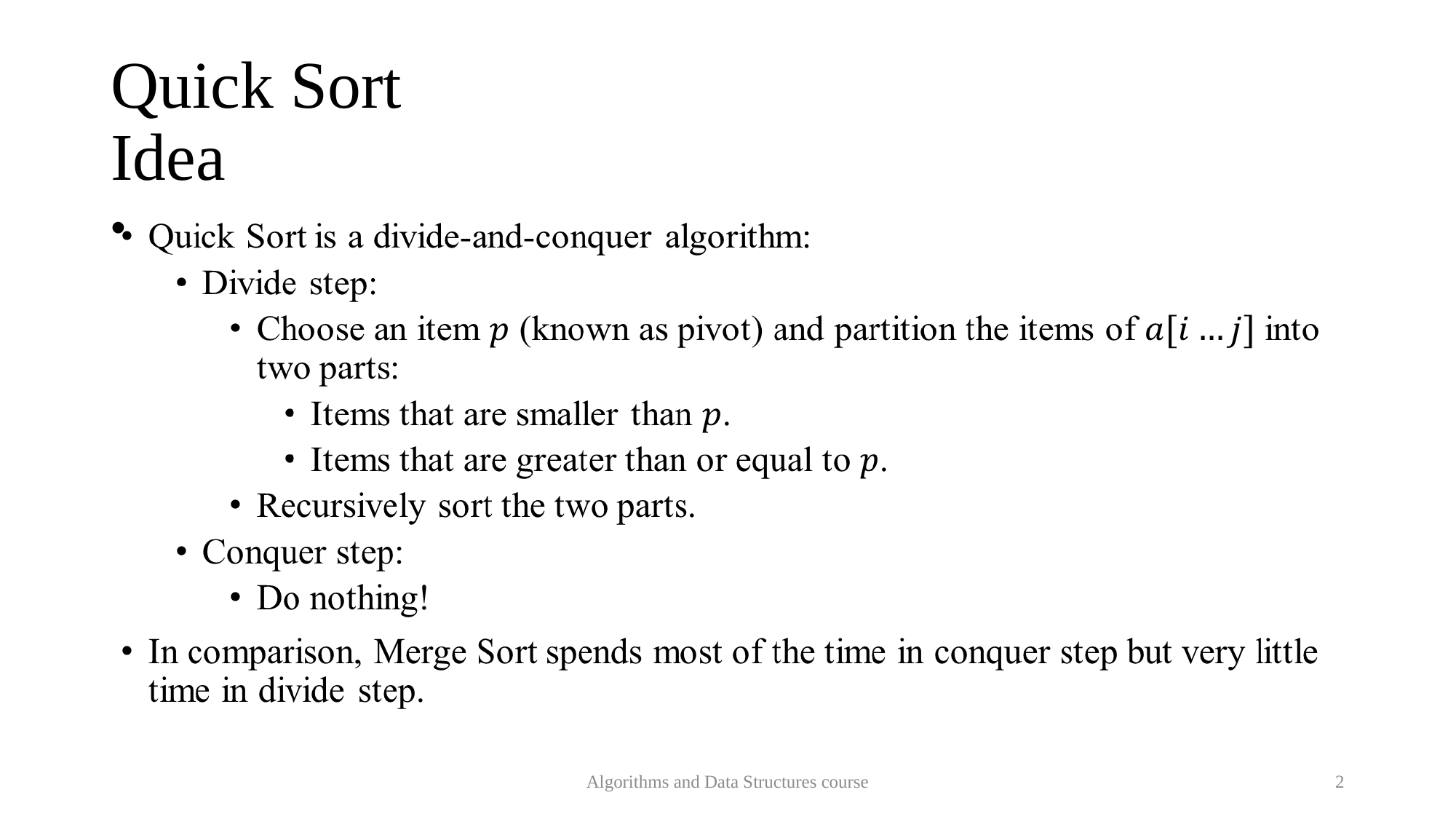

Quick Sort
Idea

Algorithms and Data Structures course
2